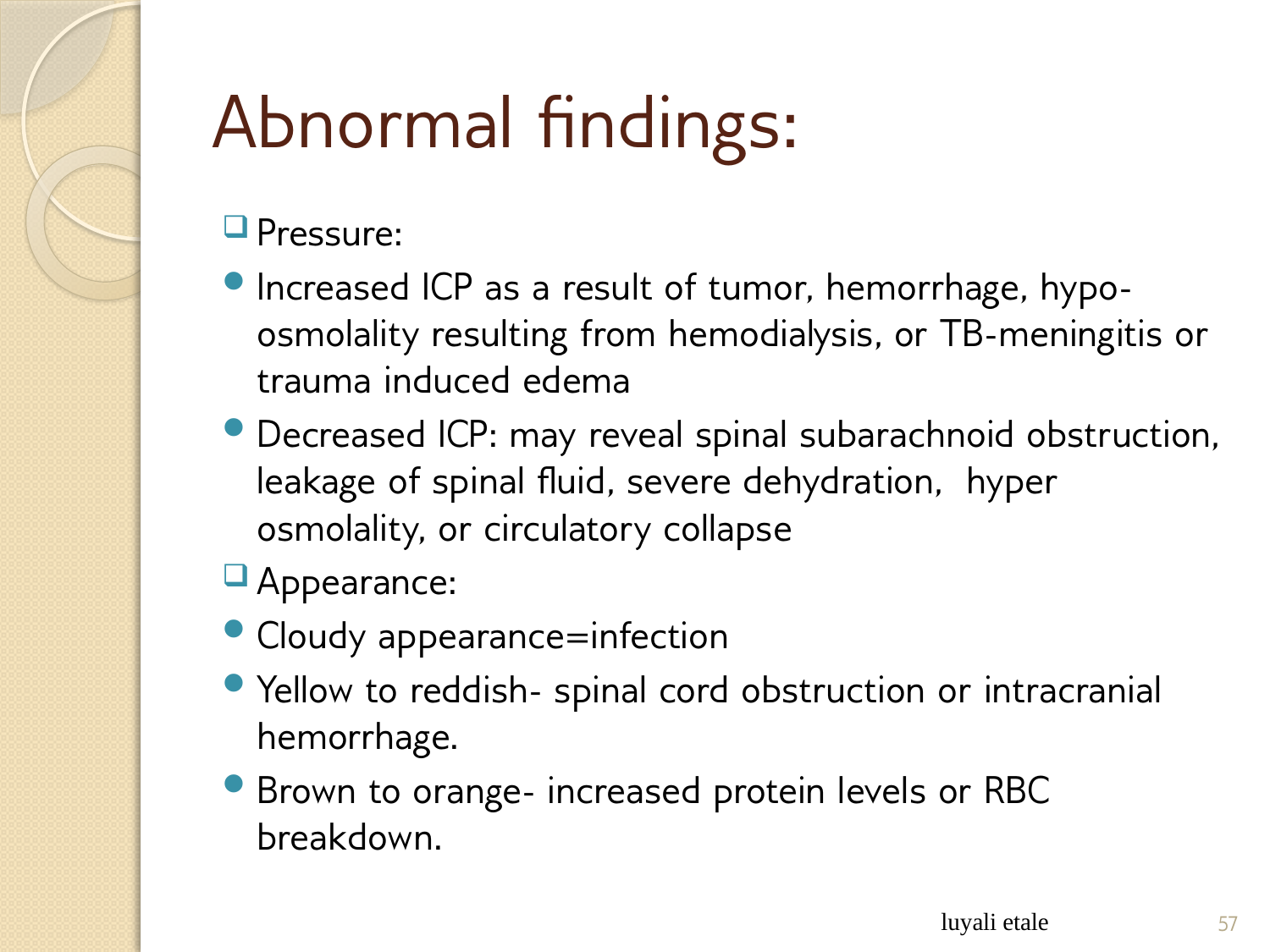

# Abnormal findings:
Pressure:
Increased ICP as a result of tumor, hemorrhage, hypo-osmolality resulting from hemodialysis, or TB-meningitis or trauma induced edema
Decreased ICP: may reveal spinal subarachnoid obstruction, leakage of spinal fluid, severe dehydration,  hyper osmolality, or circulatory collapse
Appearance:
Cloudy appearance=infection
Yellow to reddish- spinal cord obstruction or intracranial hemorrhage.
Brown to orange- increased protein levels or RBC breakdown.
luyali etale
57